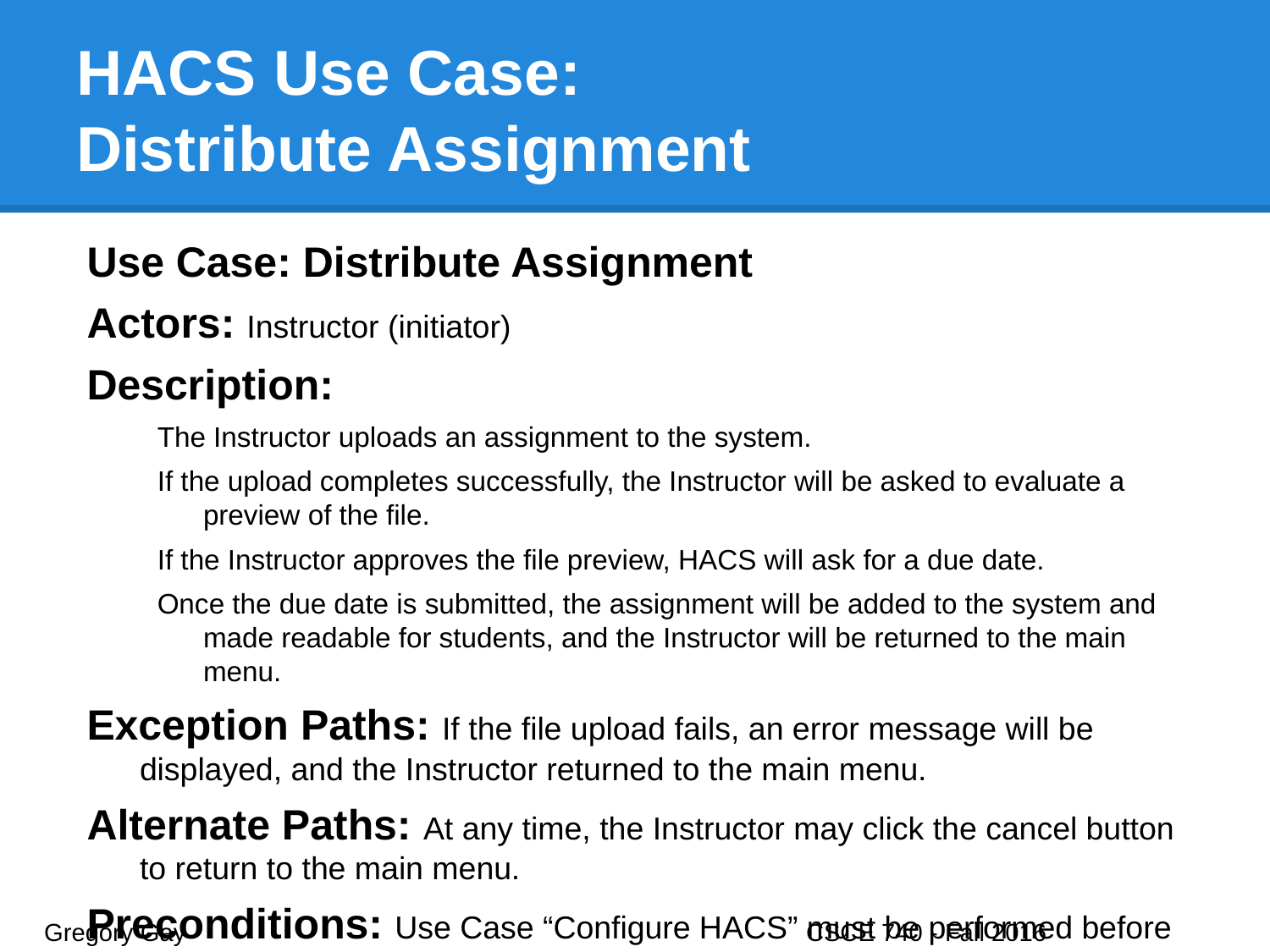

# HACS Use Case:
Distribute Assignment
Use Case: Distribute Assignment
Actors: Instructor (initiator)
Description:
The Instructor uploads an assignment to the system.
If the upload completes successfully, the Instructor will be asked to evaluate a preview of the file.
If the Instructor approves the file preview, HACS will ask for a due date.
Once the due date is submitted, the assignment will be added to the system and made readable for students, and the Instructor will be returned to the main menu.
Exception Paths: If the file upload fails, an error message will be displayed, and the Instructor returned to the main menu.
Alternate Paths: At any time, the Instructor may click the cancel button to return to the main menu.
Preconditions: Use Case “Configure HACS” must be performed before assignments can be distributed.

Gregory Gay					CSCE 740 - Fall 2016								42